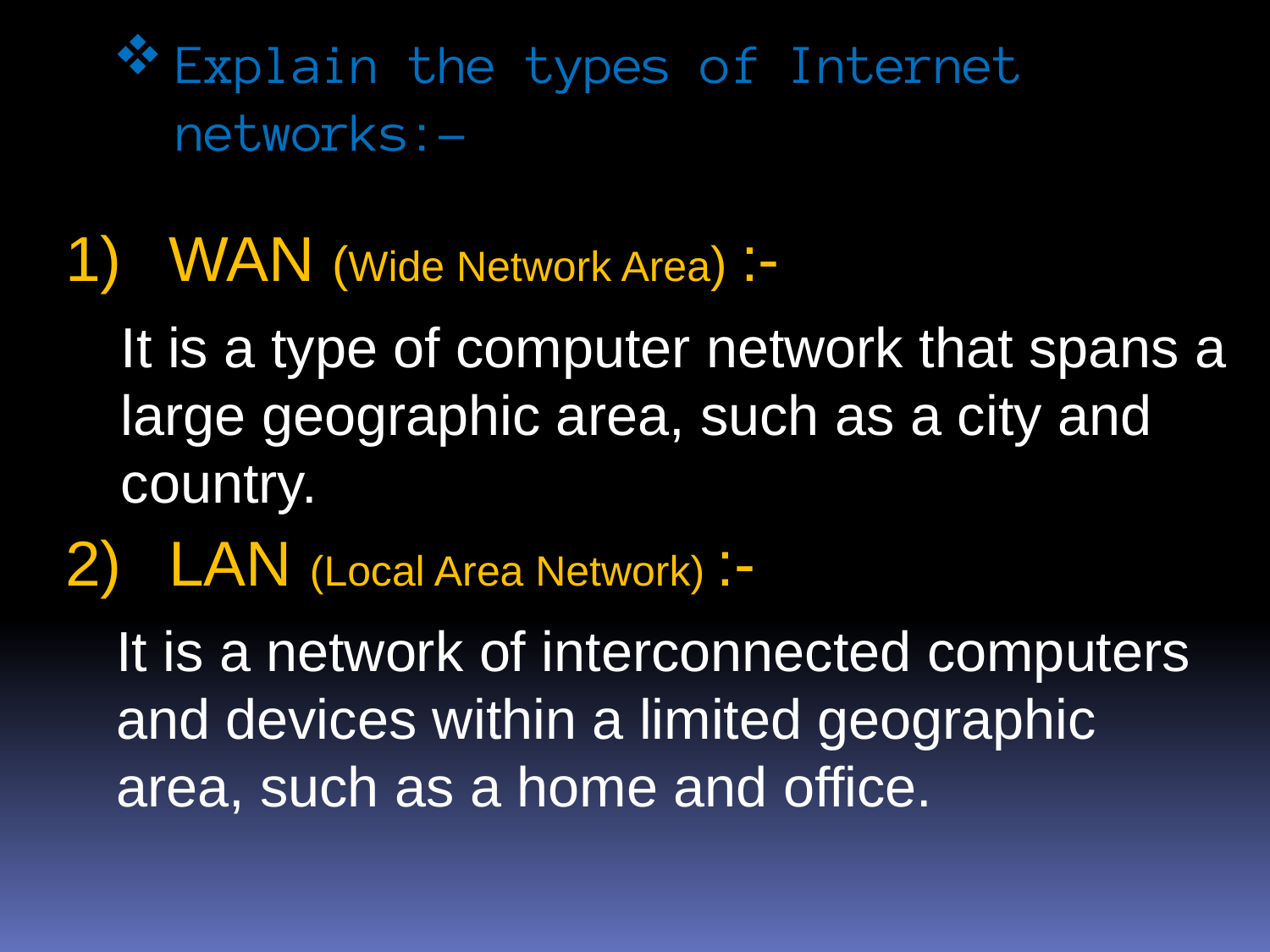

# Explain the types of Internet networks:-
WAN (Wide Network Area) :-

LAN (Local Area Network) :-

It is a type of computer network that spans a large geographic area, such as a city and country.
It is a network of interconnected computers and devices within a limited geographic area, such as a home and office.